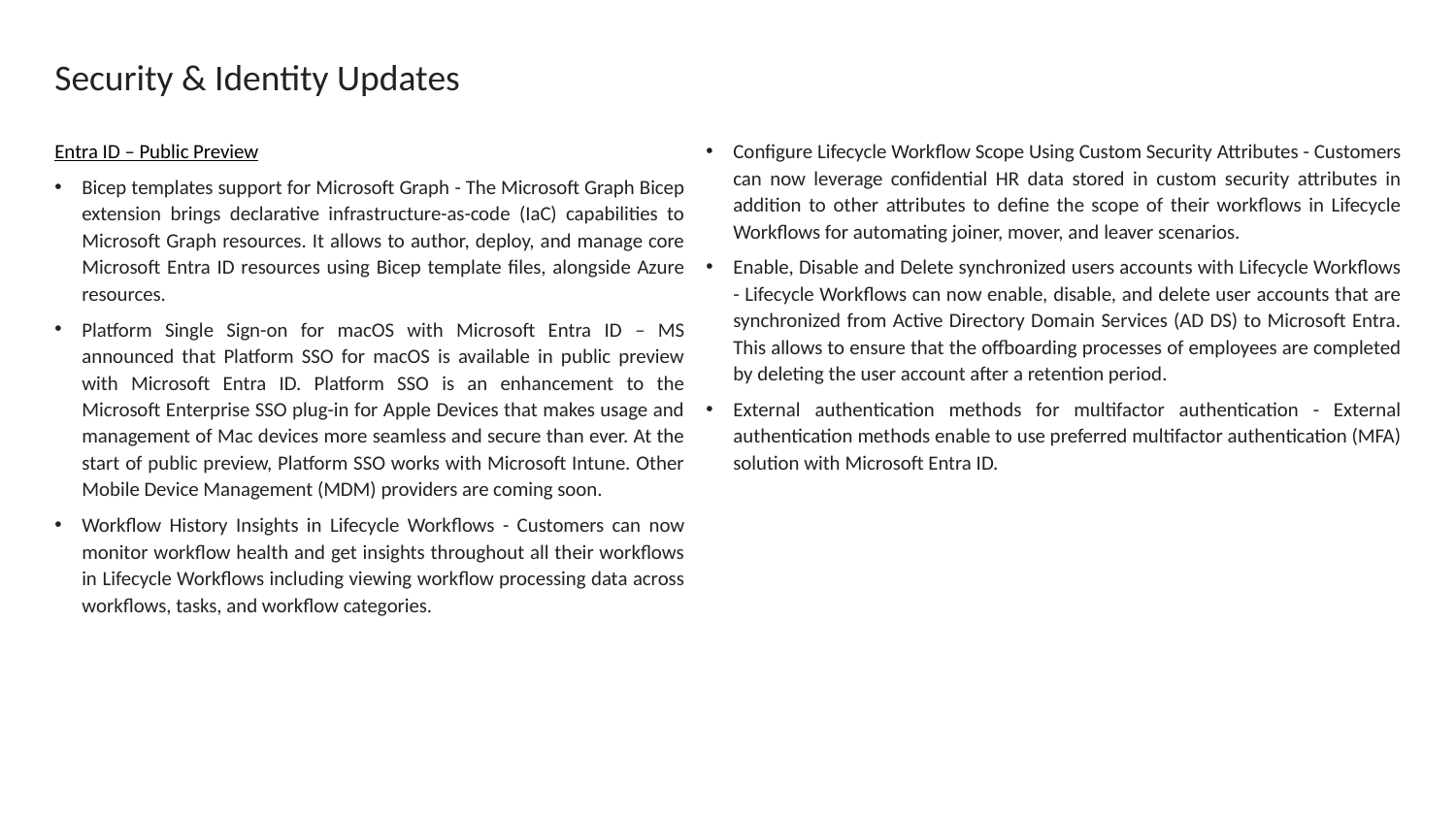

# Security & Identity Updates
Entra ID – Public Preview
Bicep templates support for Microsoft Graph - The Microsoft Graph Bicep extension brings declarative infrastructure-as-code (IaC) capabilities to Microsoft Graph resources. It allows to author, deploy, and manage core Microsoft Entra ID resources using Bicep template files, alongside Azure resources.
Platform Single Sign-on for macOS with Microsoft Entra ID – MS announced that Platform SSO for macOS is available in public preview with Microsoft Entra ID. Platform SSO is an enhancement to the Microsoft Enterprise SSO plug-in for Apple Devices that makes usage and management of Mac devices more seamless and secure than ever. At the start of public preview, Platform SSO works with Microsoft Intune. Other Mobile Device Management (MDM) providers are coming soon.
Workflow History Insights in Lifecycle Workflows - Customers can now monitor workflow health and get insights throughout all their workflows in Lifecycle Workflows including viewing workflow processing data across workflows, tasks, and workflow categories.

Configure Lifecycle Workflow Scope Using Custom Security Attributes - Customers can now leverage confidential HR data stored in custom security attributes in addition to other attributes to define the scope of their workflows in Lifecycle Workflows for automating joiner, mover, and leaver scenarios.
Enable, Disable and Delete synchronized users accounts with Lifecycle Workflows - Lifecycle Workflows can now enable, disable, and delete user accounts that are synchronized from Active Directory Domain Services (AD DS) to Microsoft Entra. This allows to ensure that the offboarding processes of employees are completed by deleting the user account after a retention period.
External authentication methods for multifactor authentication - External authentication methods enable to use preferred multifactor authentication (MFA) solution with Microsoft Entra ID.